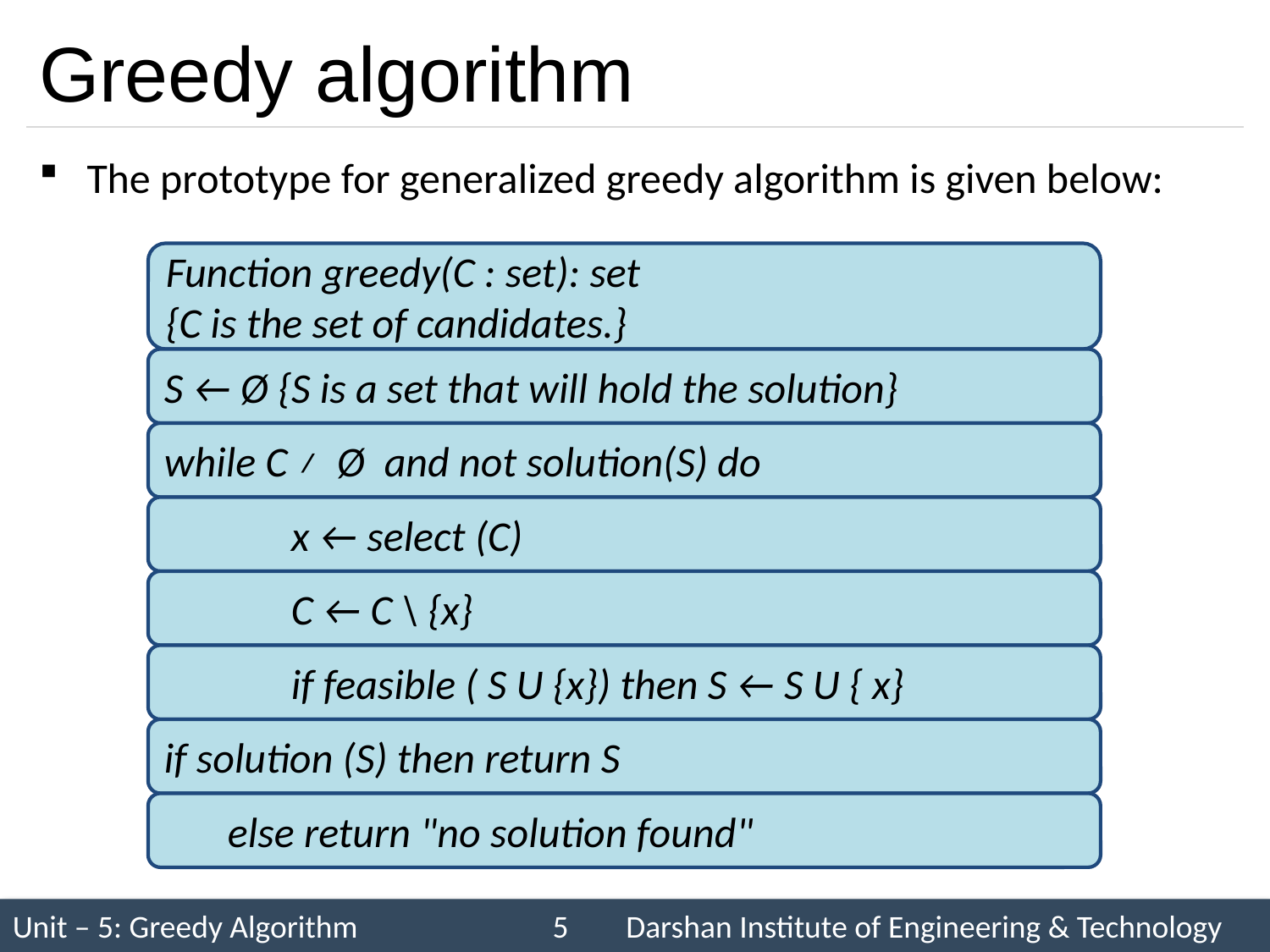

# Greedy algorithm
The prototype for generalized greedy algorithm is given below:

Function greedy(C : set): set
{C is the set of candidates.}
S ← Ø {S is a set that will hold the solution}
while C ≠  Ø  and not solution(S) do
x ← select (C)
C ← C \ {x}
if feasible ( S U {x}) then S ← S U { x}
if solution (S) then return S
else return "no solution found"